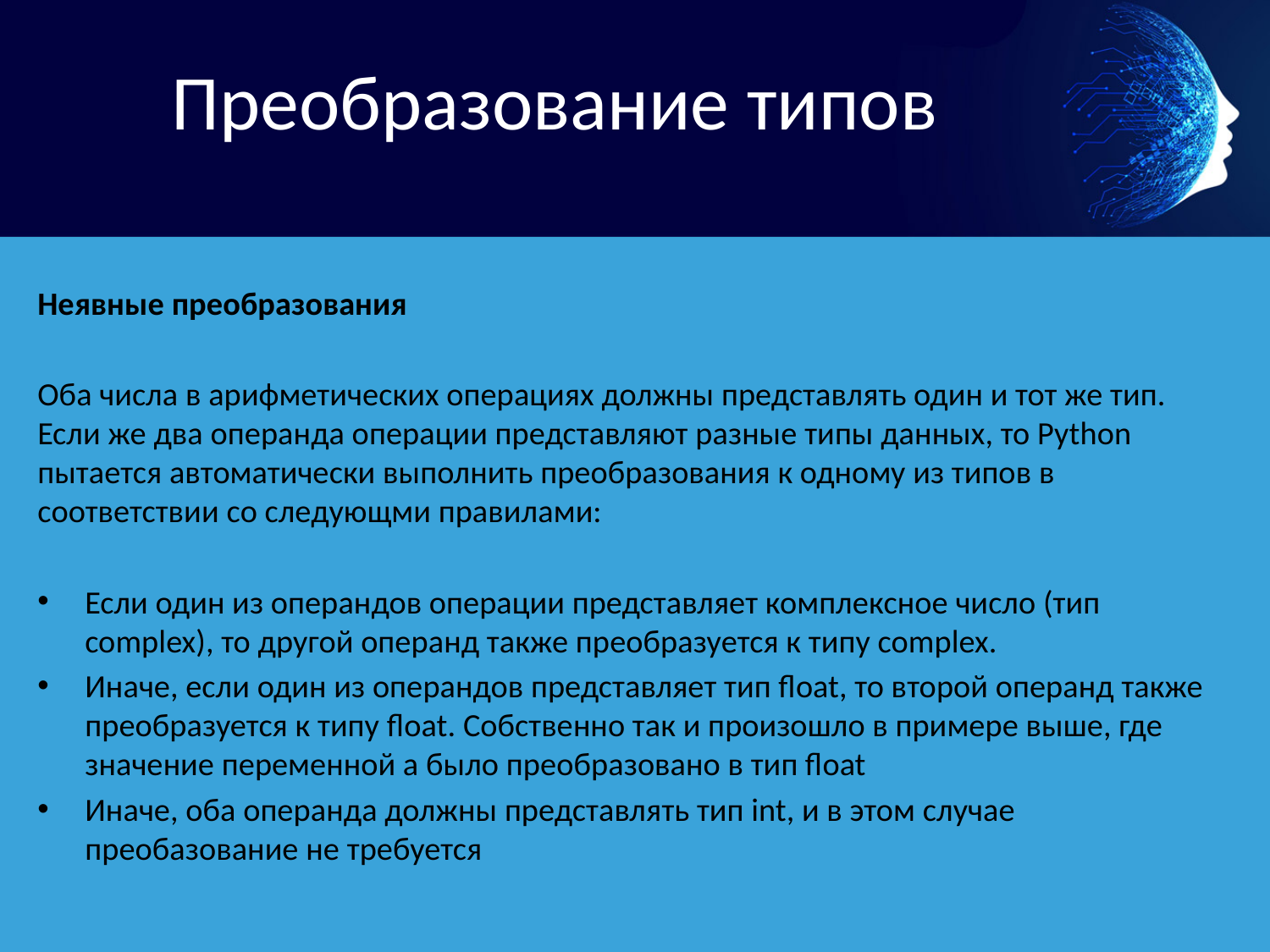

# Преобразование типов
Неявные преобразования

Оба числа в арифметических операциях должны представлять один и тот же тип. Если же два операнда операции представляют разные типы данных, то Python пытается автоматически выполнить преобразования к одному из типов в соответствии со следующми правилами:

Если один из операндов операции представляет комплексное число (тип complex), то другой операнд также преобразуется к типу complex.
Иначе, если один из операндов представляет тип float, то второй операнд также преобразуется к типу float. Собственно так и произошло в примере выше, где значение переменной a было преобразовано в тип float
Иначе, оба операнда должны представлять тип int, и в этом случае преобазование не требуется